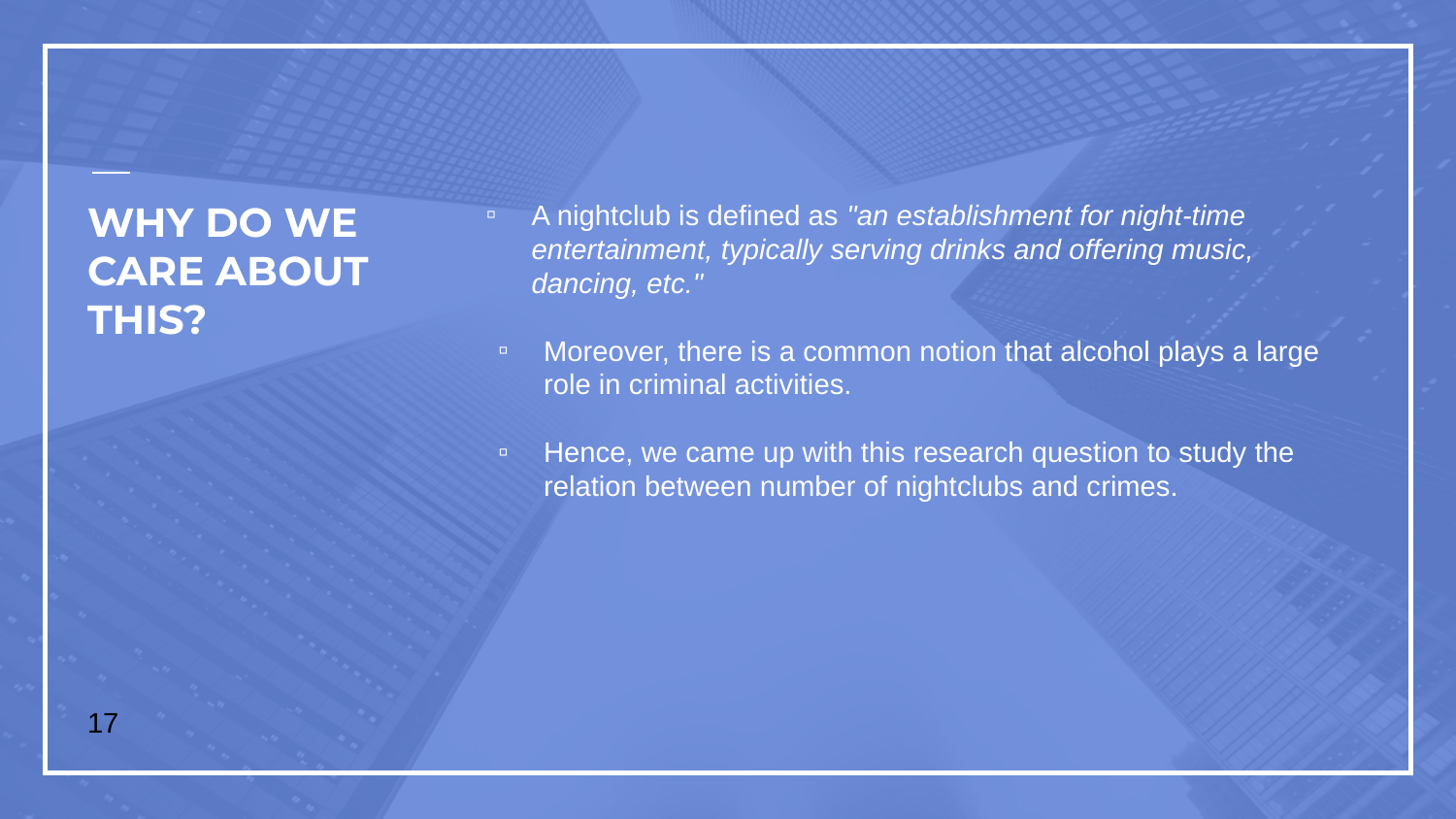

# WHY DO WE CARE ABOUT THIS?
A nightclub is defined as "an establishment for night-time entertainment, typically serving drinks and offering music, dancing, etc."

Moreover, there is a common notion that alcohol plays a large role in criminal activities.

Hence, we came up with this research question to study the relation between number of nightclubs and crimes.

17